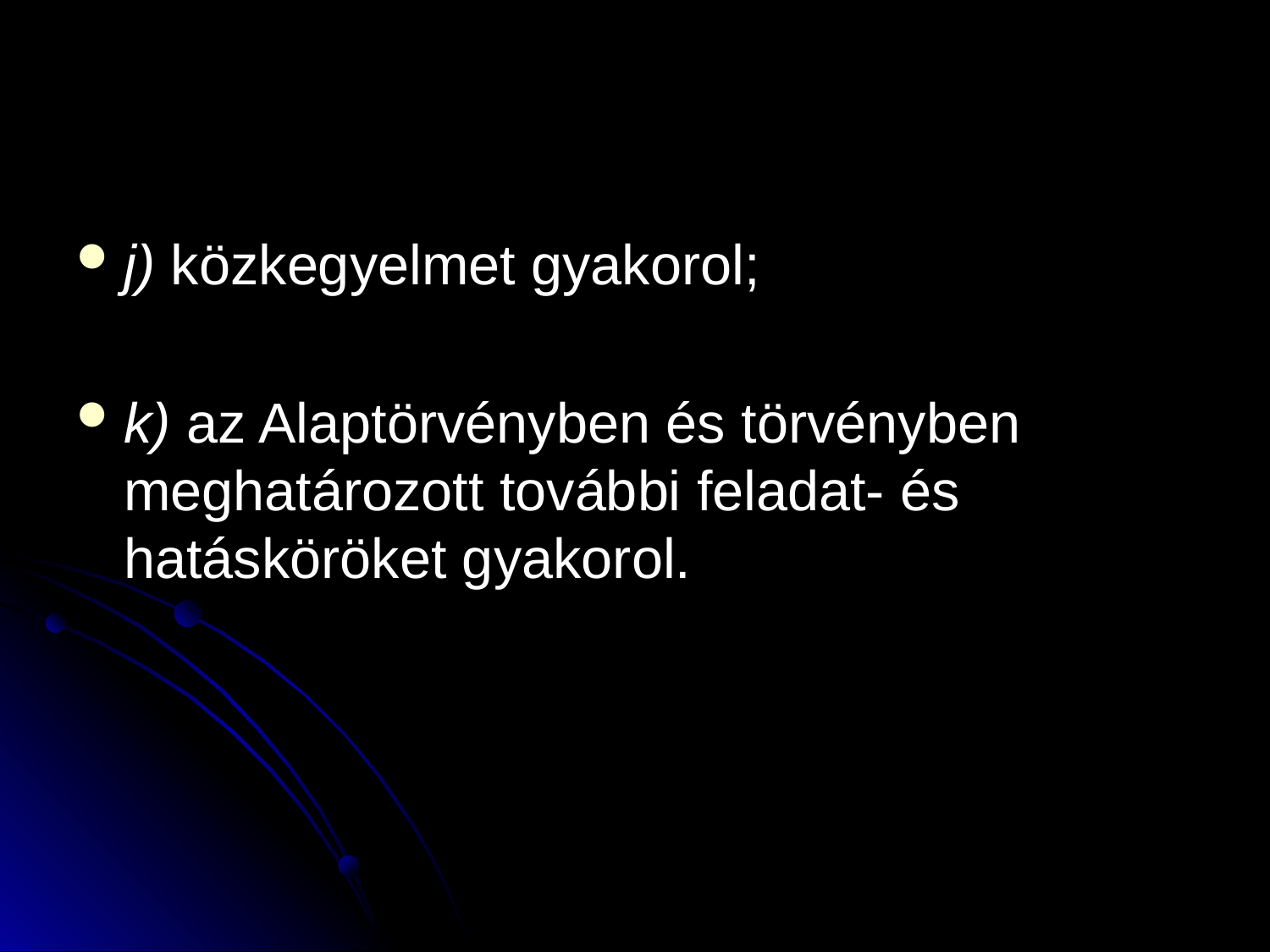

#
j) közkegyelmet gyakorol;

k) az Alaptörvényben és törvényben meghatározott további feladat- és hatásköröket gyakorol.